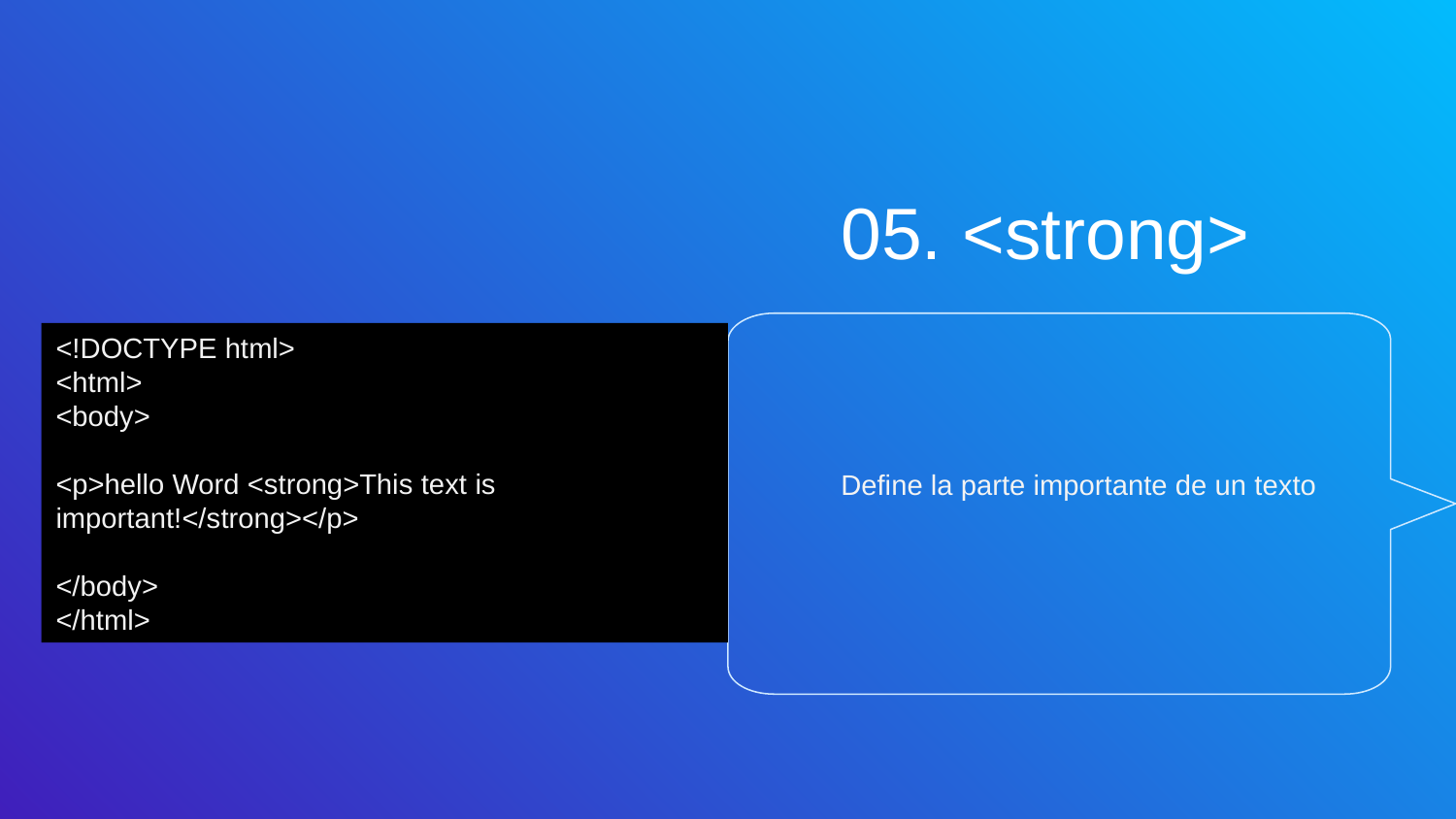

# 05. <strong>
<!DOCTYPE html>
<html>
<body>

<p>hello Word <strong>This text is important!</strong></p>

</body>
</html>
Define la parte importante de un texto